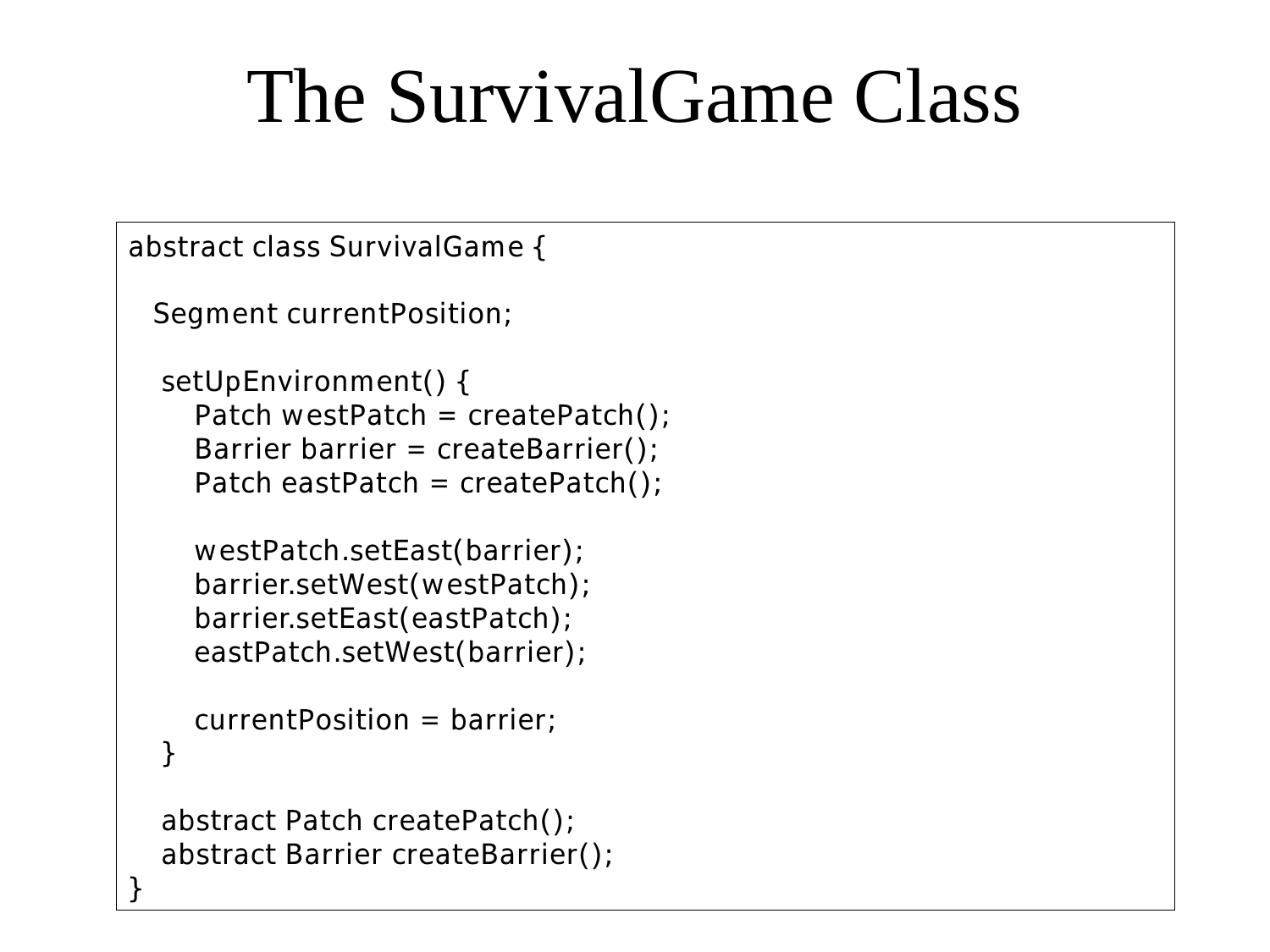

# The SurvivalGame Class
abstract class SurvivalGame {

   Segment currentPosition;

    setUpEnvironment() {
        Patch westPatch = createPatch();
        Barrier barrier = createBarrier();
        Patch eastPatch = createPatch();

        westPatch.setEast(barrier);
        barrier.setWest(westPatch);
        barrier.setEast(eastPatch);
        eastPatch.setWest(barrier);

        currentPosition = barrier;
    }

    abstract Patch createPatch();
    abstract Barrier createBarrier();
}